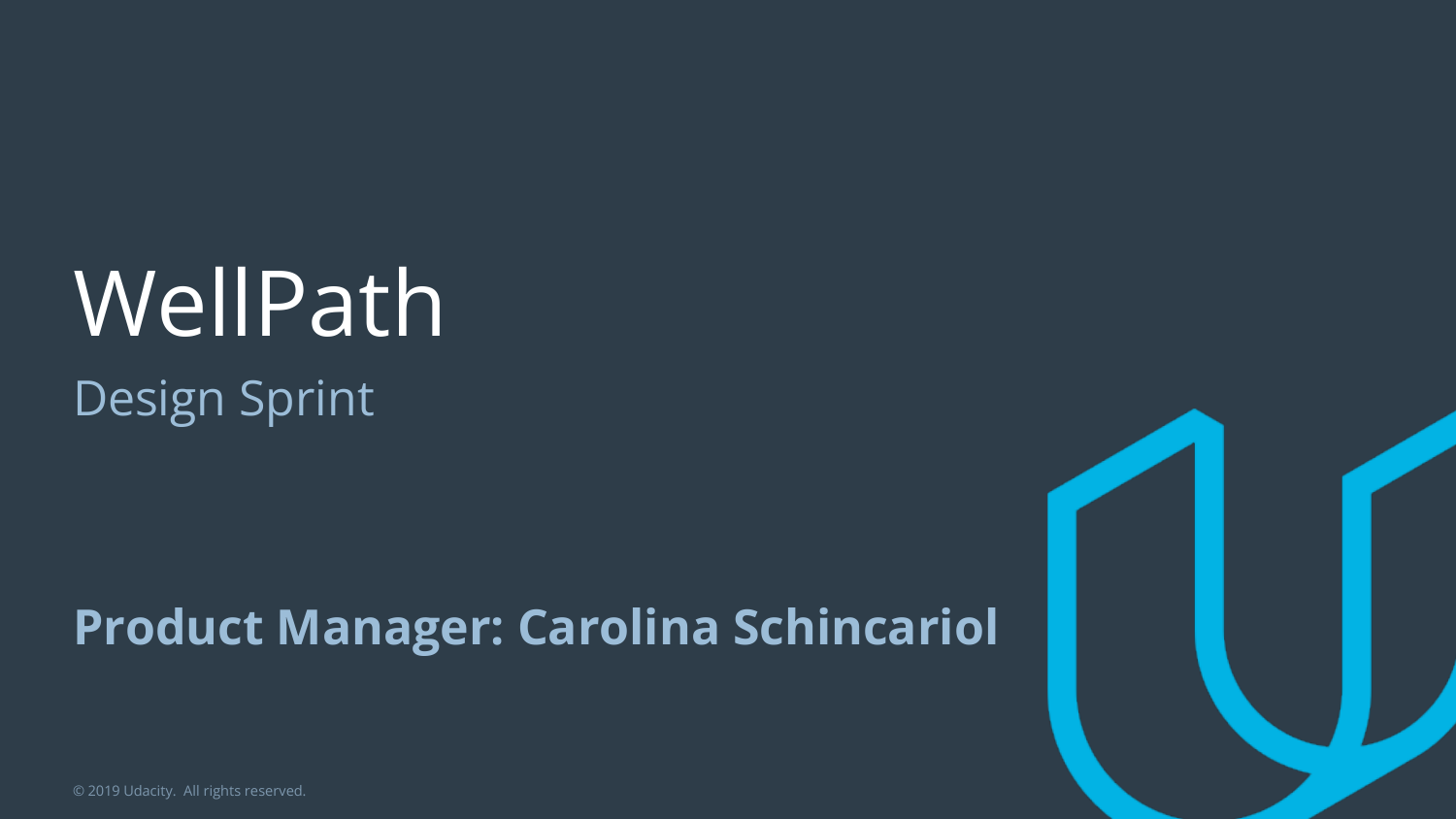

# WellPath
Design Sprint

Product Manager: Carolina Schincariol

© 2019 Udacity.  All rights reserved.